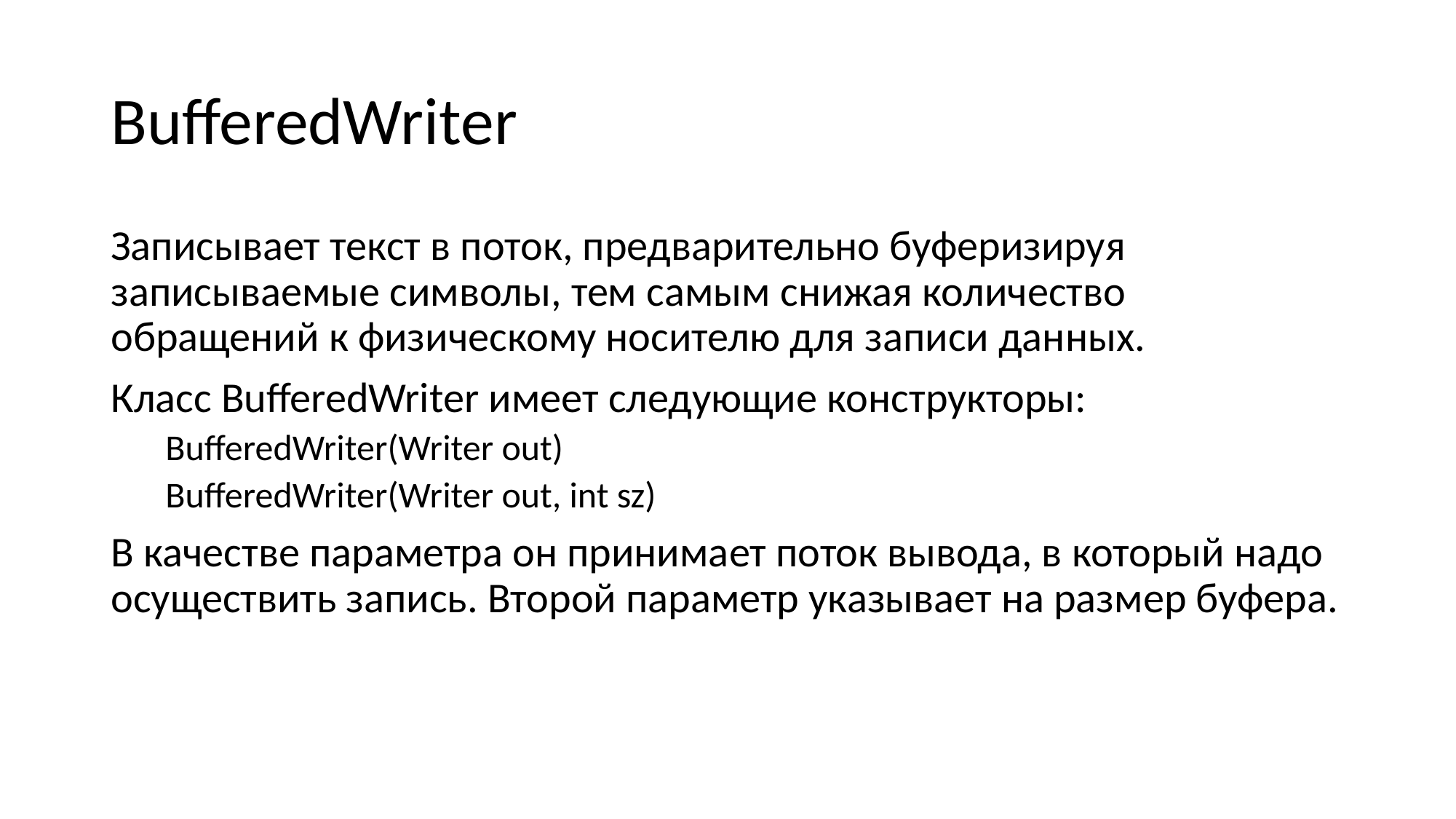

# BufferedWriter
Записывает текст в поток, предварительно буферизируя записываемые символы, тем самым снижая количество обращений к физическому носителю для записи данных.
Класс BufferedWriter имеет следующие конструкторы:
BufferedWriter(Writer out)
BufferedWriter(Writer out, int sz)
В качестве параметра он принимает поток вывода, в который надо осуществить запись. Второй параметр указывает на размер буфера.